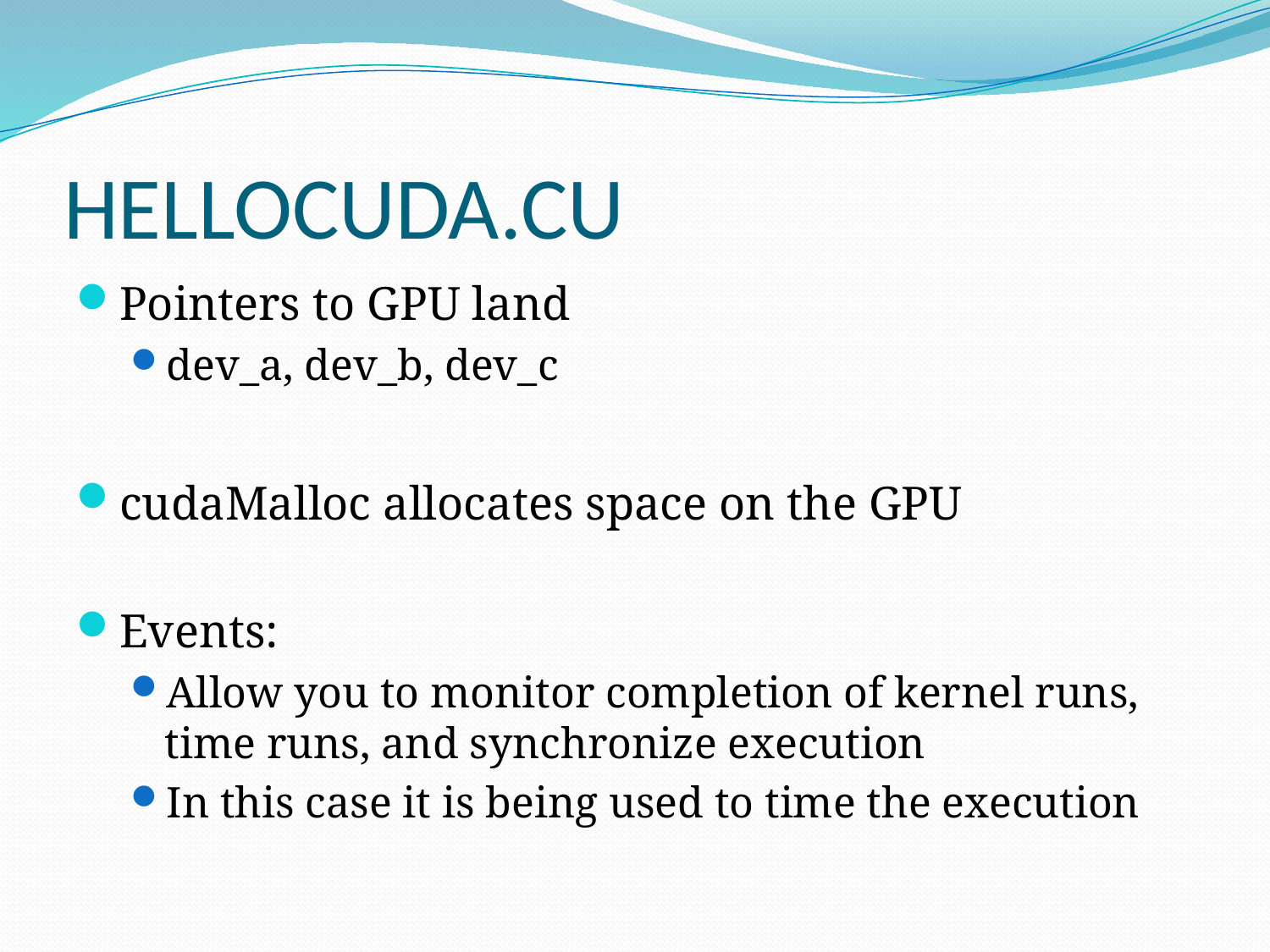

# HELLOCUDA.CU
Pointers to GPU land
dev_a, dev_b, dev_c

cudaMalloc allocates space on the GPU

Events:
Allow you to monitor completion of kernel runs, time runs, and synchronize execution
In this case it is being used to time the execution